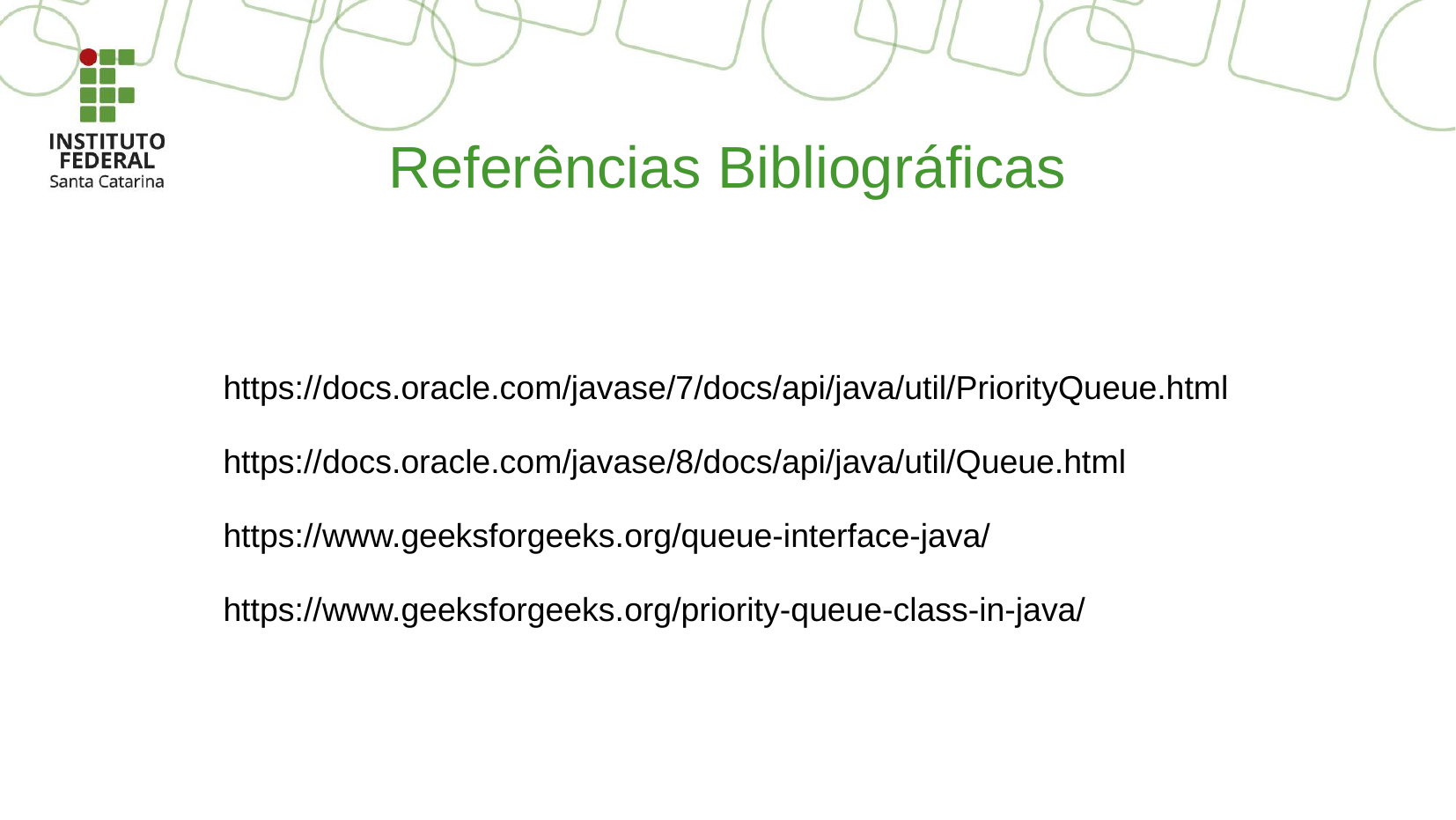

# Referências Bibliográficas
https://docs.oracle.com/javase/7/docs/api/java/util/PriorityQueue.html

https://docs.oracle.com/javase/8/docs/api/java/util/Queue.html

https://www.geeksforgeeks.org/queue-interface-java/

https://www.geeksforgeeks.org/priority-queue-class-in-java/